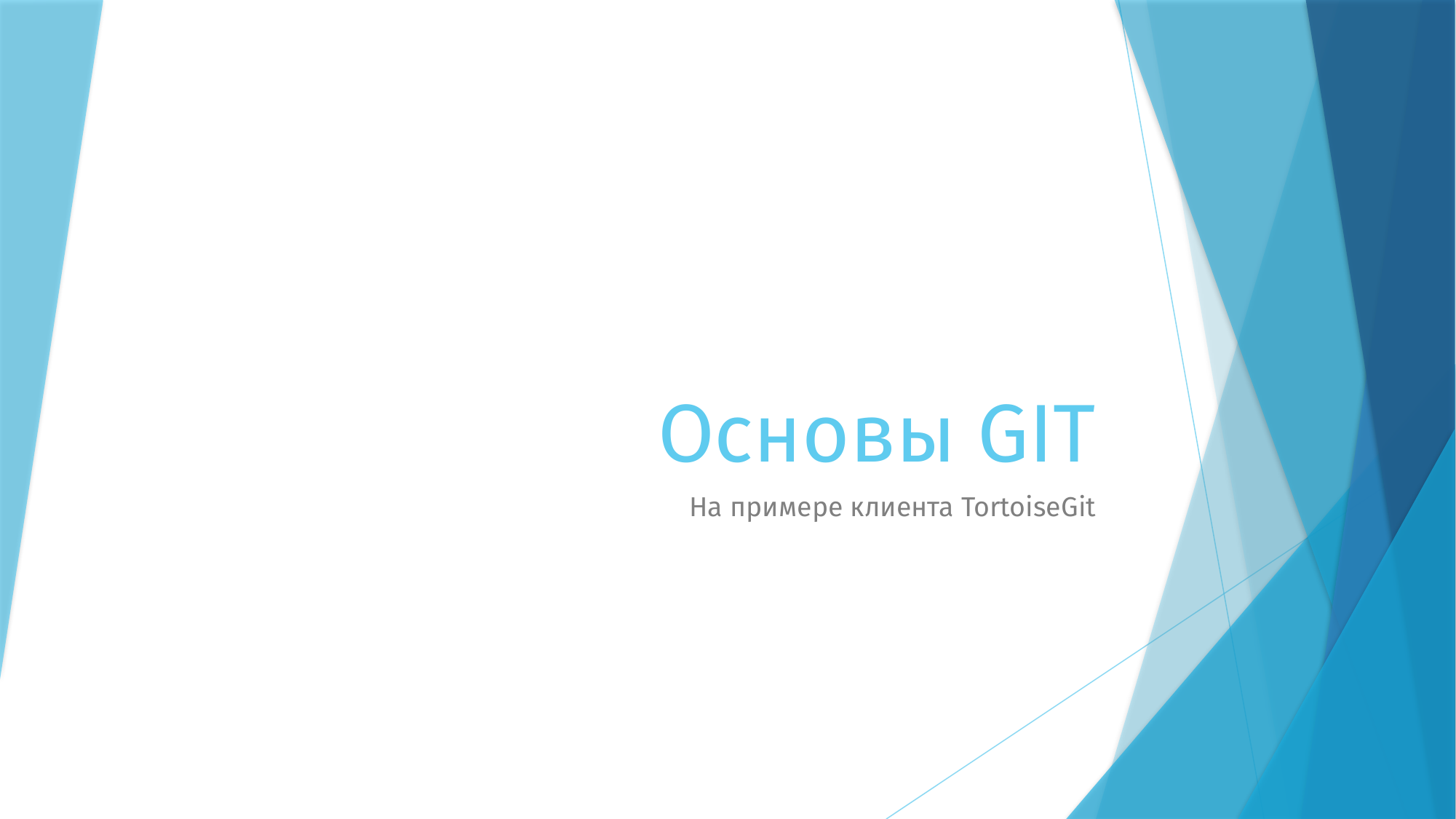

# Основы GIT
На примере клиента TortoiseGit